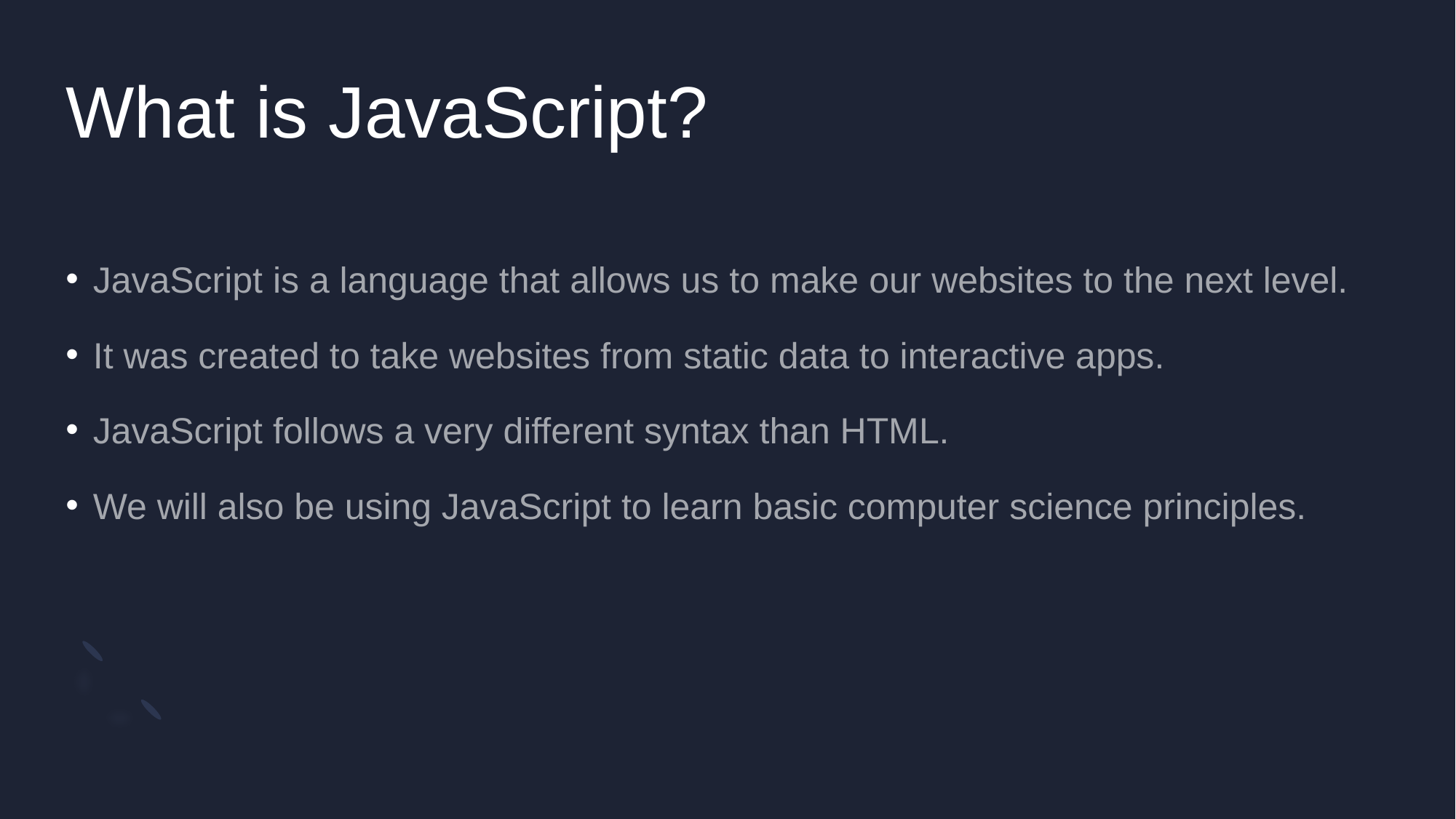

# What is JavaScript?
JavaScript is a language that allows us to make our websites to the next level.
It was created to take websites from static data to interactive apps.
JavaScript follows a very different syntax than HTML.
We will also be using JavaScript to learn basic computer science principles.